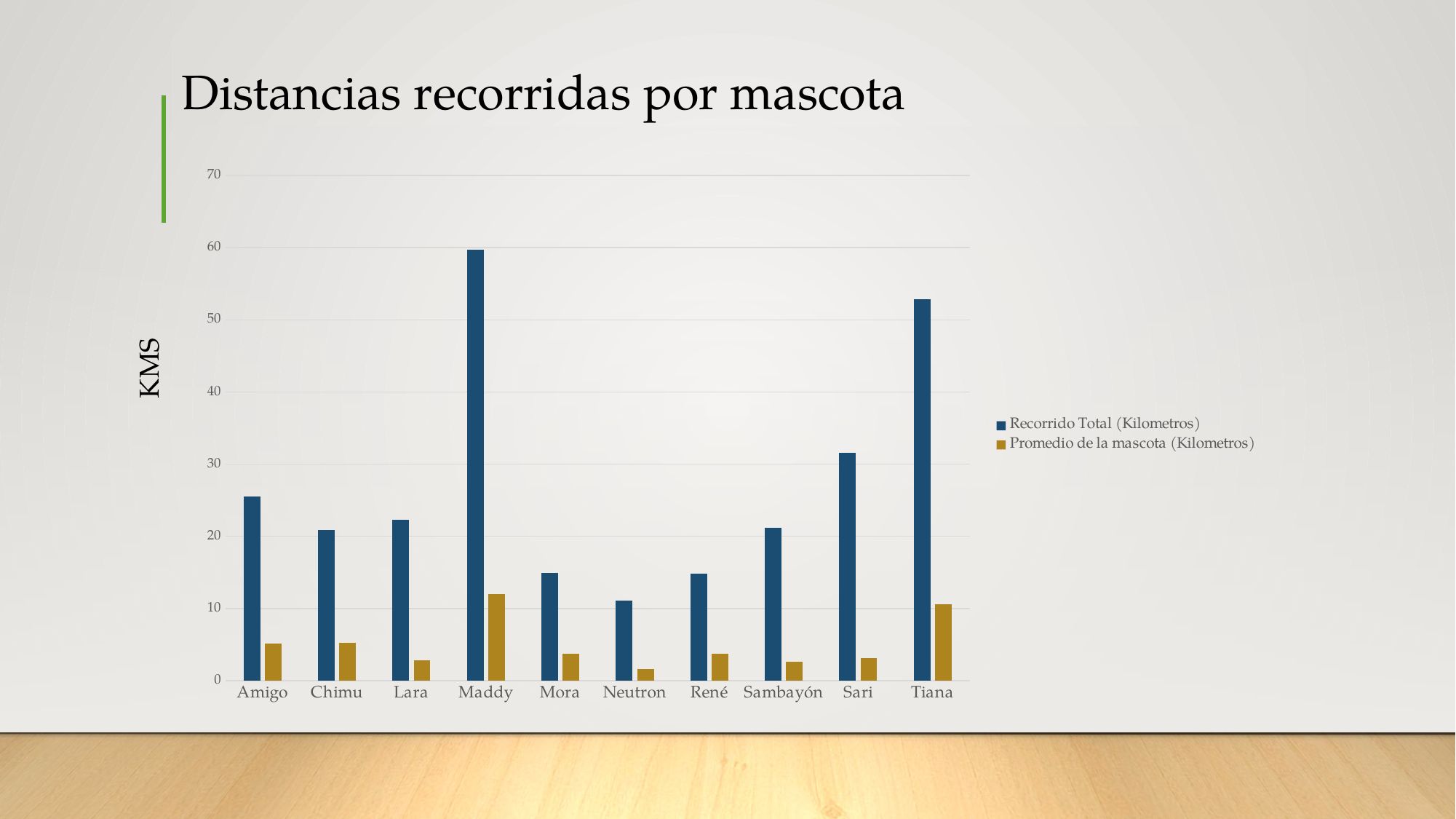

# Distancias recorridas por mascota

### Chart

| Category | Recorrido Total (Kilometros) | Promedio de la mascota (Kilometros) |
|---|---|---|
| Amigo | 25.47 | 5.093999999999999 |
| Chimu | 20.87 | 5.2175 |
| Lara | 22.3 | 2.7875 |
| Maddy | 59.74 | 11.948 |
| Mora | 14.89 | 3.7225 |
| Neutron | 11.1 | 1.585714285714286 |
| René | 14.82 | 3.705 |
| Sambayón | 21.15 | 2.64375 |
| Sari | 31.6 | 3.16 |
| Tiana | 52.87 | 10.574 |
KMS